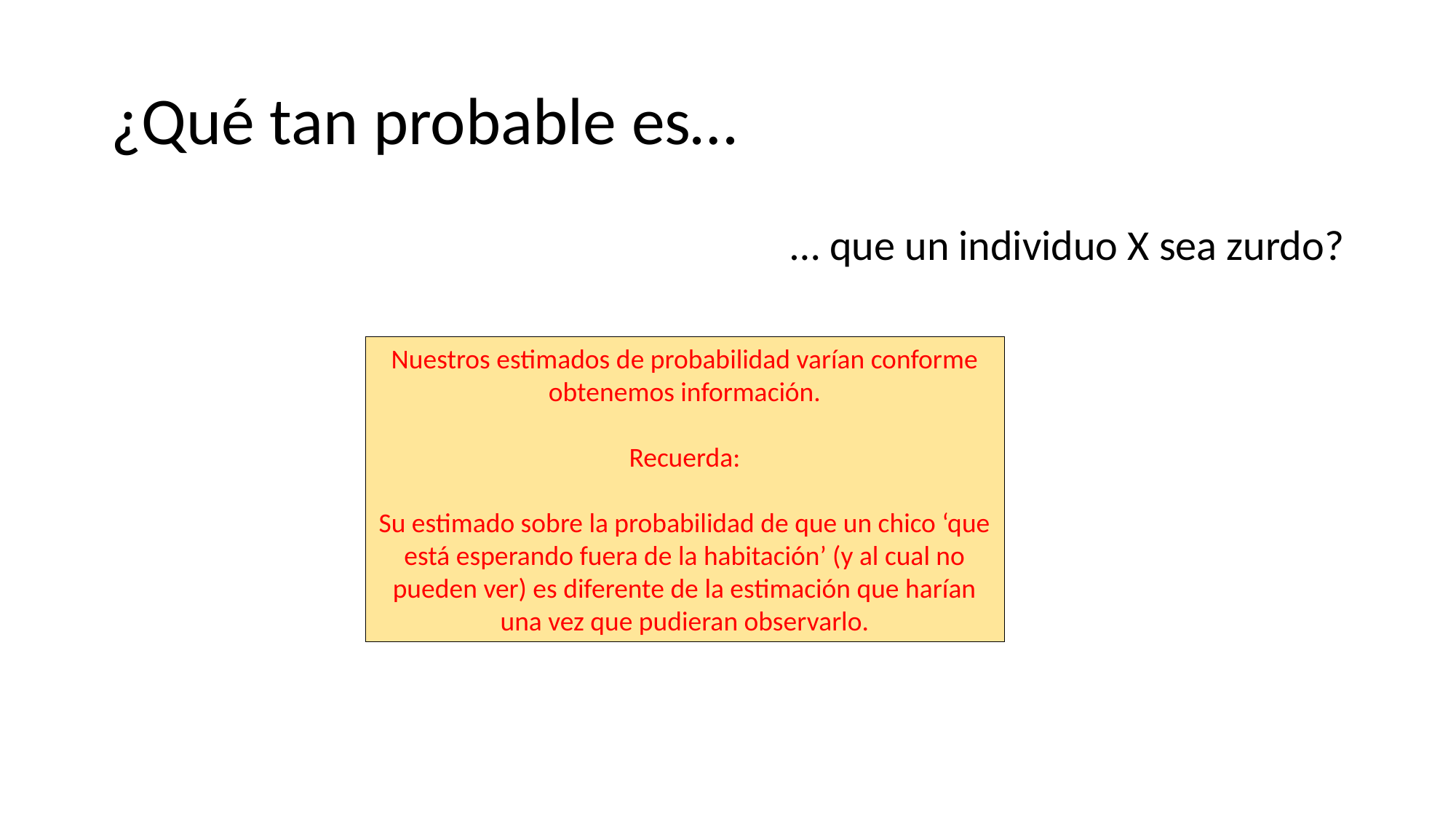

# ¿Qué tan probable es…
… que un individuo X sea zurdo?

Nuestros estimados de probabilidad varían conforme obtenemos información.

Recuerda:

Su estimado sobre la probabilidad de que un chico ‘que está esperando fuera de la habitación’ (y al cual no pueden ver) es diferente de la estimación que harían una vez que pudieran observarlo.